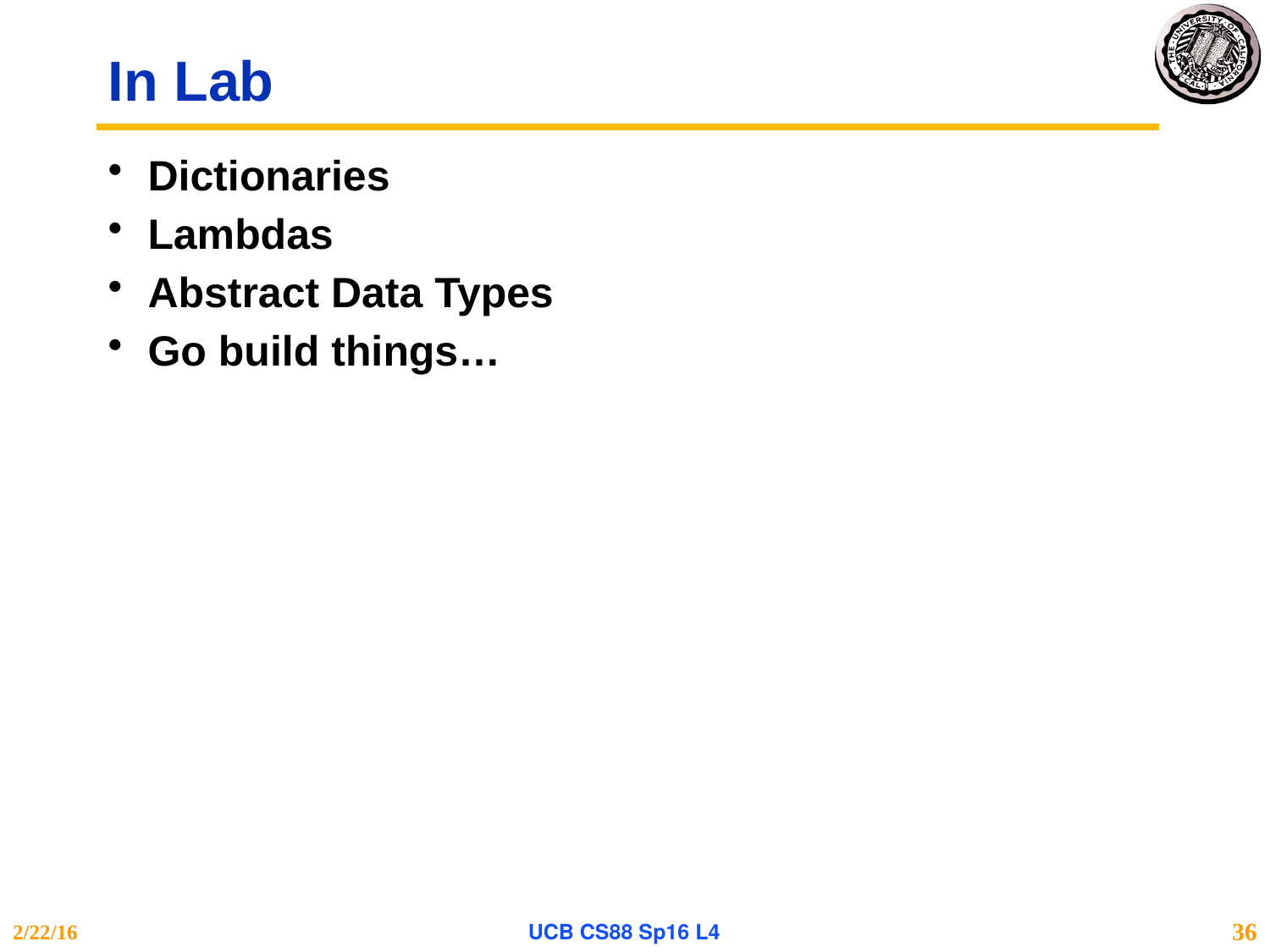

# In Lab
Dictionaries
Lambdas
Abstract Data Types
Go build things…
2/22/16
UCB CS88 Sp16 L4
36